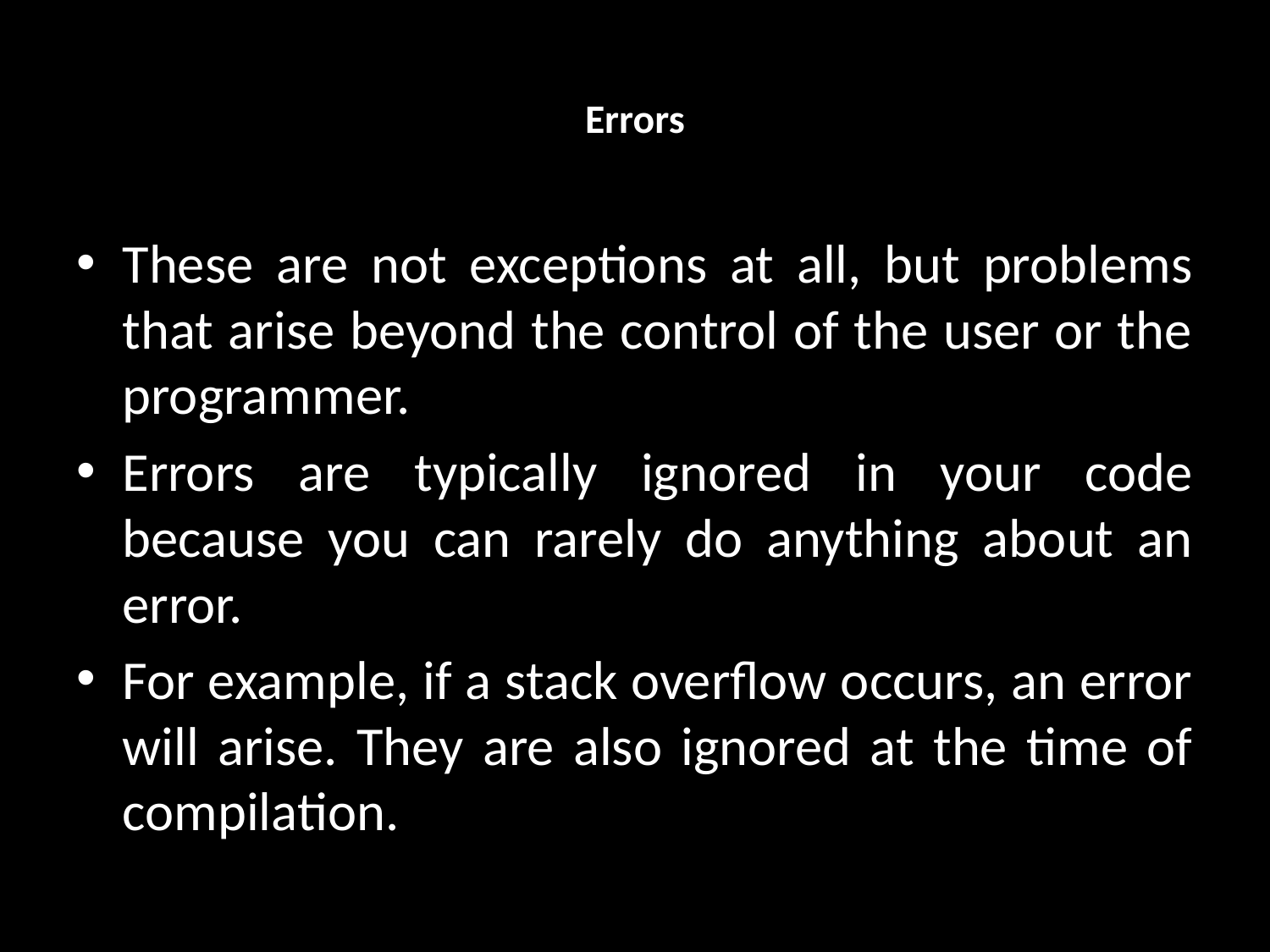

# Errors
These are not exceptions at all, but problems that arise beyond the control of the user or the programmer.
Errors are typically ignored in your code because you can rarely do anything about an error.
For example, if a stack overflow occurs, an error will arise. They are also ignored at the time of compilation.